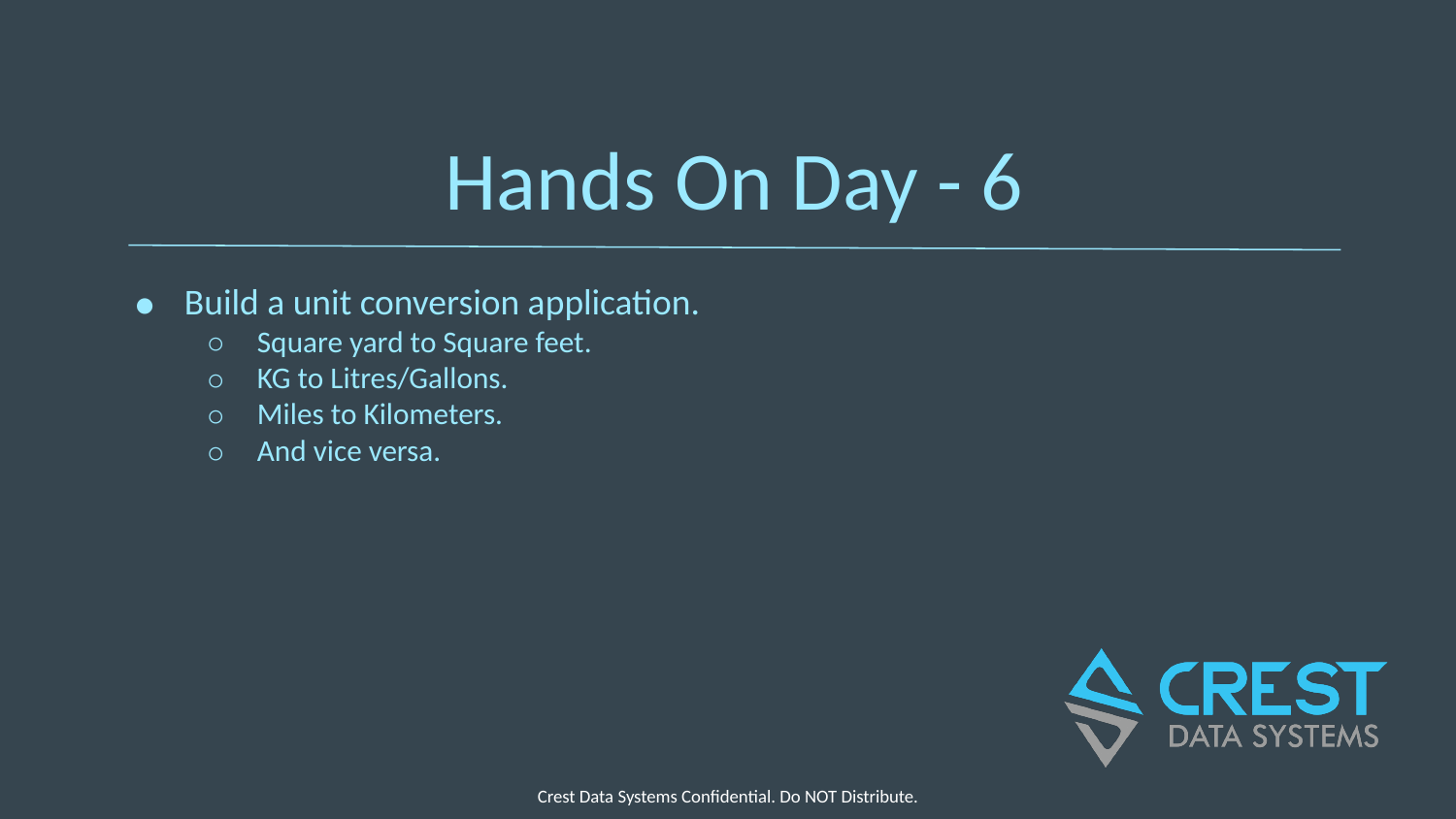

# Hands On Day - 6
Build a unit conversion application.
Square yard to Square feet.
KG to Litres/Gallons.
Miles to Kilometers.
And vice versa.